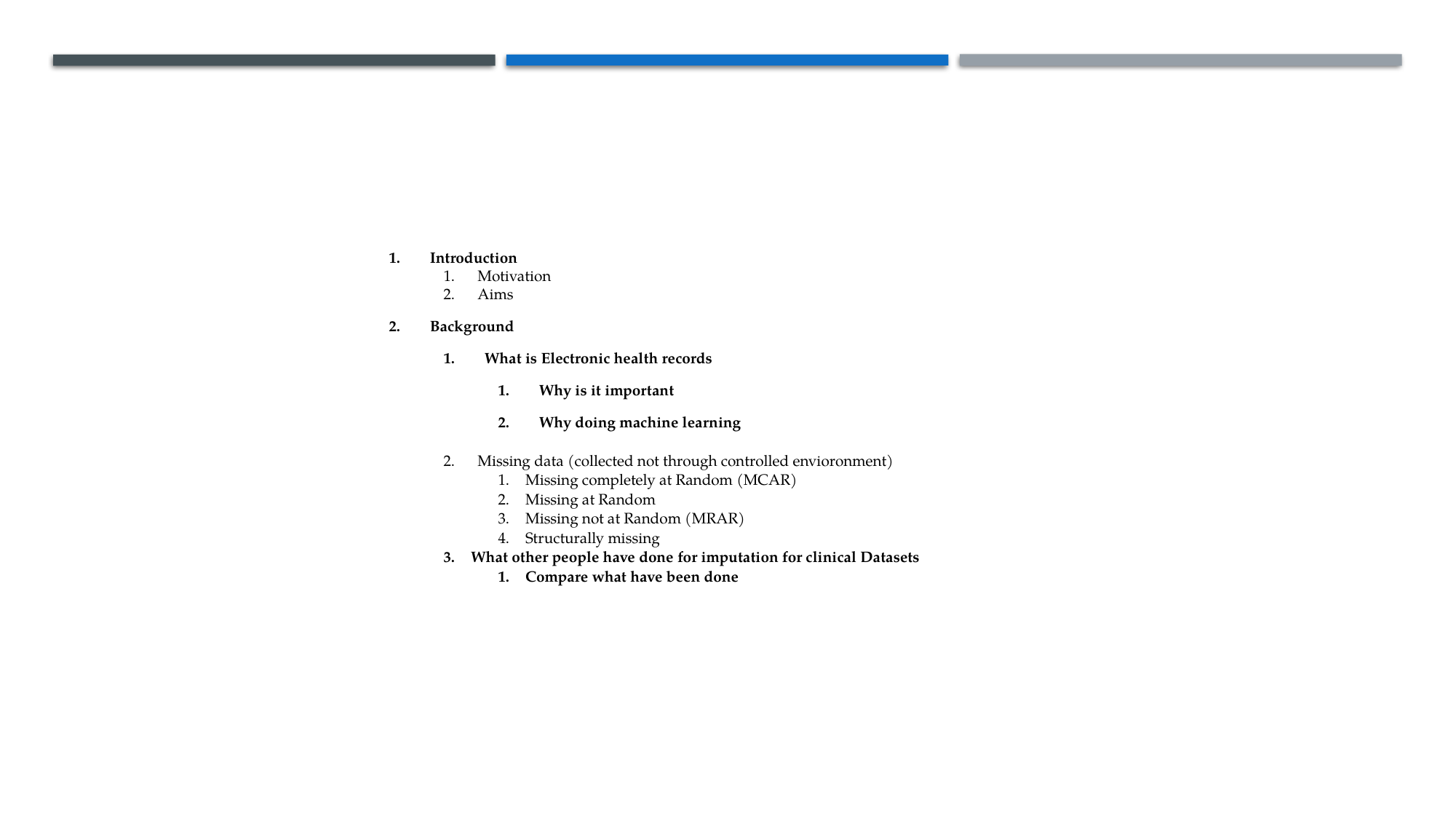

Introduction
Motivation
Aims
Background
What is Electronic health records
Why is it important
Why doing machine learning
Missing data (collected not through controlled envioronment)
Missing completely at Random (MCAR)
Missing at Random
Missing not at Random (MRAR)
Structurally missing
What other people have done for imputation for clinical Datasets
Compare what have been done